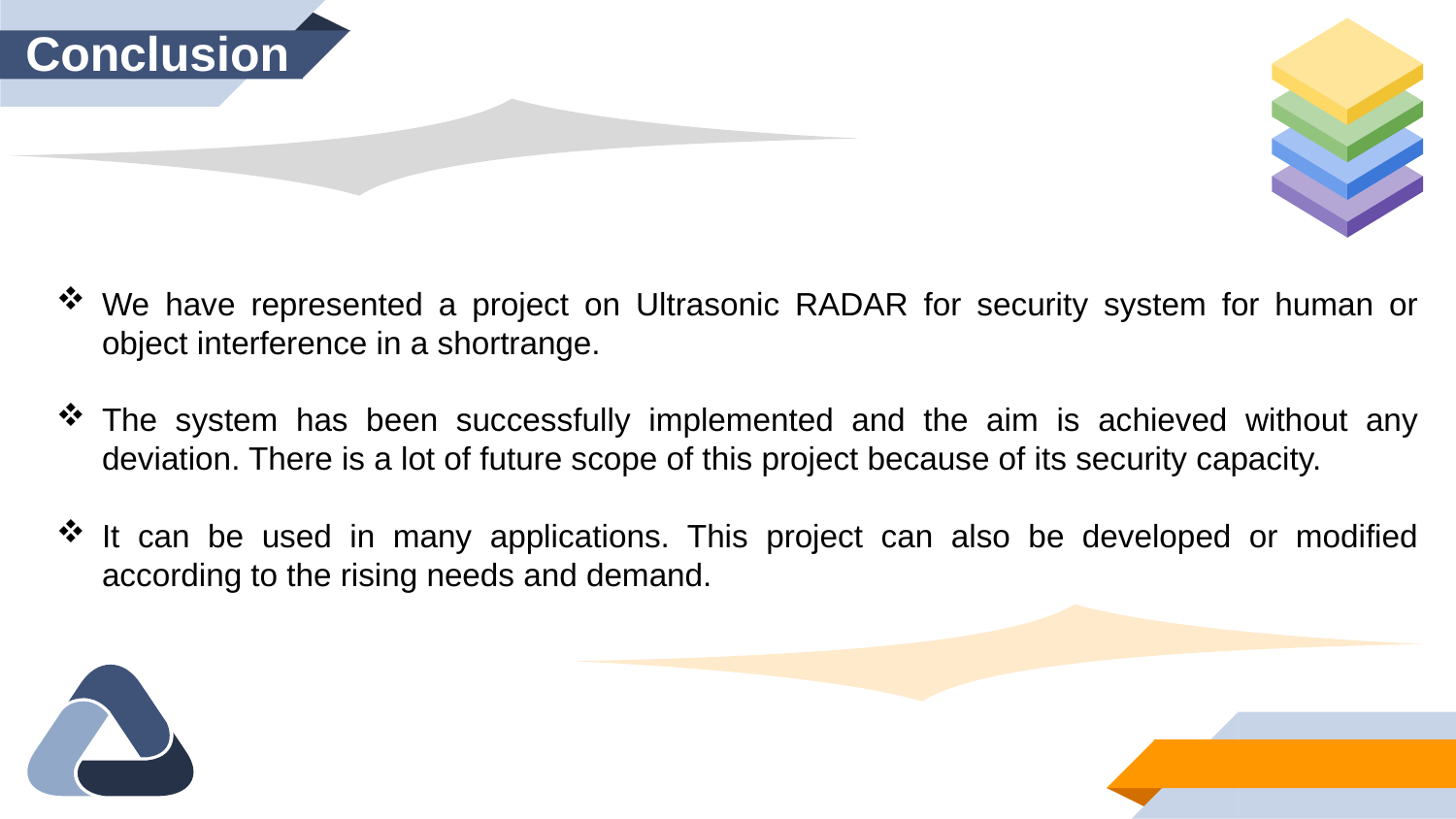

Conclusion

We have represented a project on Ultrasonic RADAR for security system for human or object interference in a shortrange.

The system has been successfully implemented and the aim is achieved without any deviation. There is a lot of future scope of this project because of its security capacity.

It can be used in many applications. This project can also be developed or modified according to the rising needs and demand.